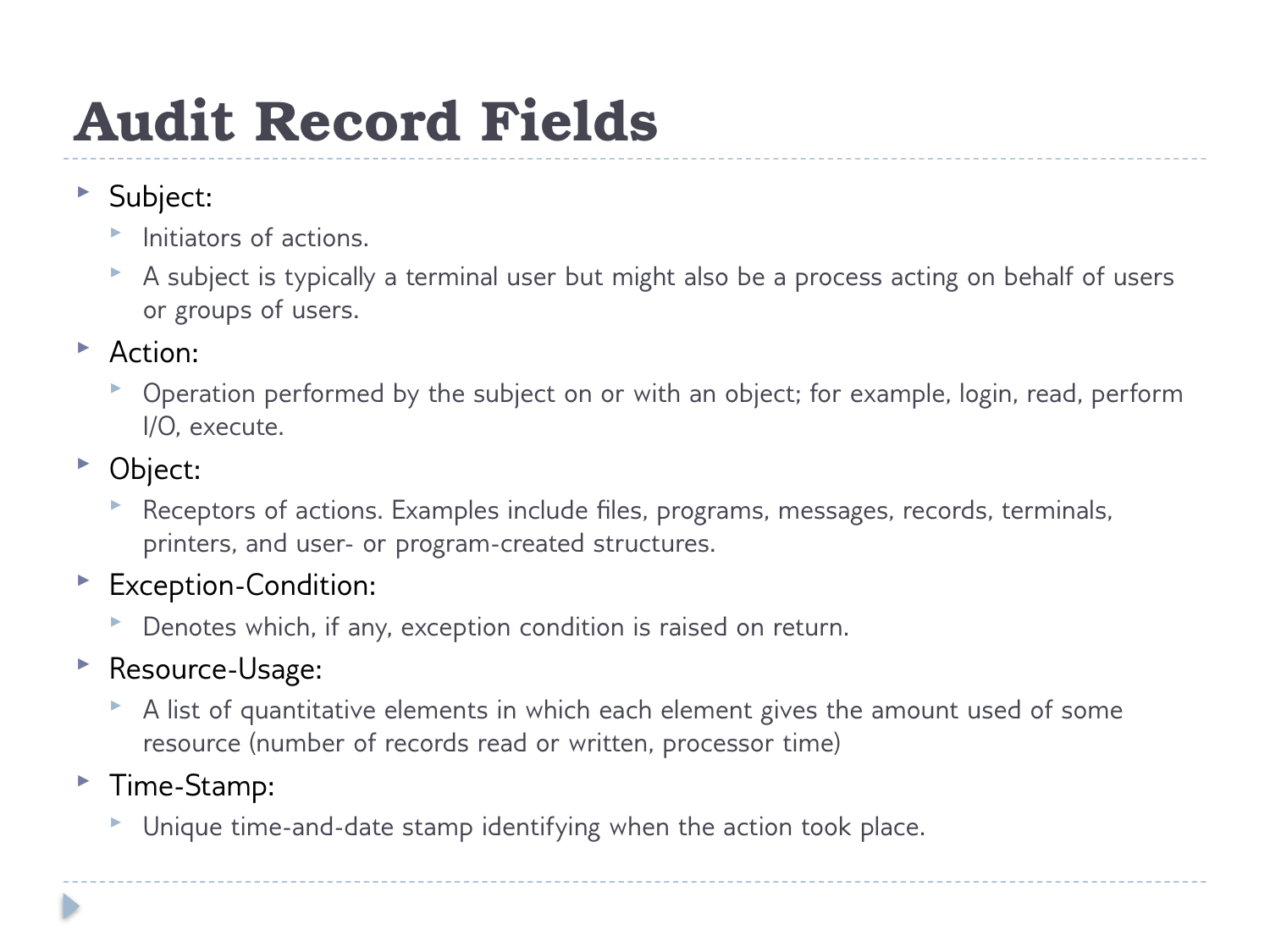

# Audit Record Fields
Subject:
Initiators of actions.
A subject is typically a terminal user but might also be a process acting on behalf of users or groups of users.
Action:
Operation performed by the subject on or with an object; for example, login, read, perform I/O, execute.
Object:
Receptors of actions. Examples include files, programs, messages, records, terminals, printers, and user- or program-created structures.
Exception-Condition:
Denotes which, if any, exception condition is raised on return.
Resource-Usage:
A list of quantitative elements in which each element gives the amount used of some resource (number of records read or written, processor time)
Time-Stamp:
Unique time-and-date stamp identifying when the action took place.